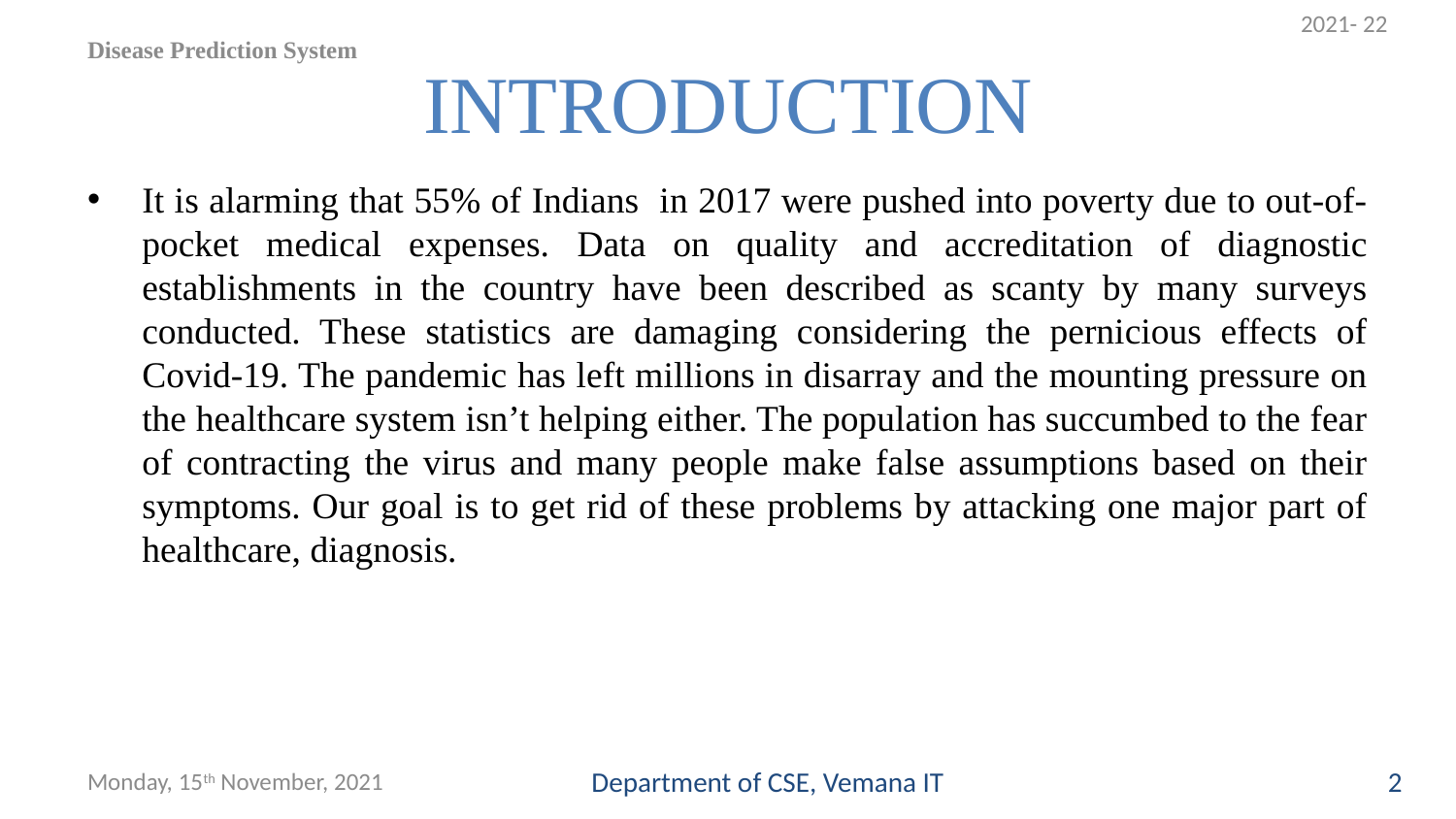

2021- 22

# INTRODUCTION
Disease Prediction System
It is alarming that 55% of Indians  in 2017 were pushed into poverty due to out-of-pocket medical expenses. Data on quality and accreditation of diagnostic establishments in the country have been described as scanty by many surveys conducted. These statistics are damaging considering the pernicious effects of Covid-19. The pandemic has left millions in disarray and the mounting pressure on the healthcare system isn’t helping either. The population has succumbed to the fear of contracting the virus and many people make false assumptions based on their symptoms. Our goal is to get rid of these problems by attacking one major part of healthcare, diagnosis.

Monday, 15th November, 2021
Department of CSE, Vemana IT
2